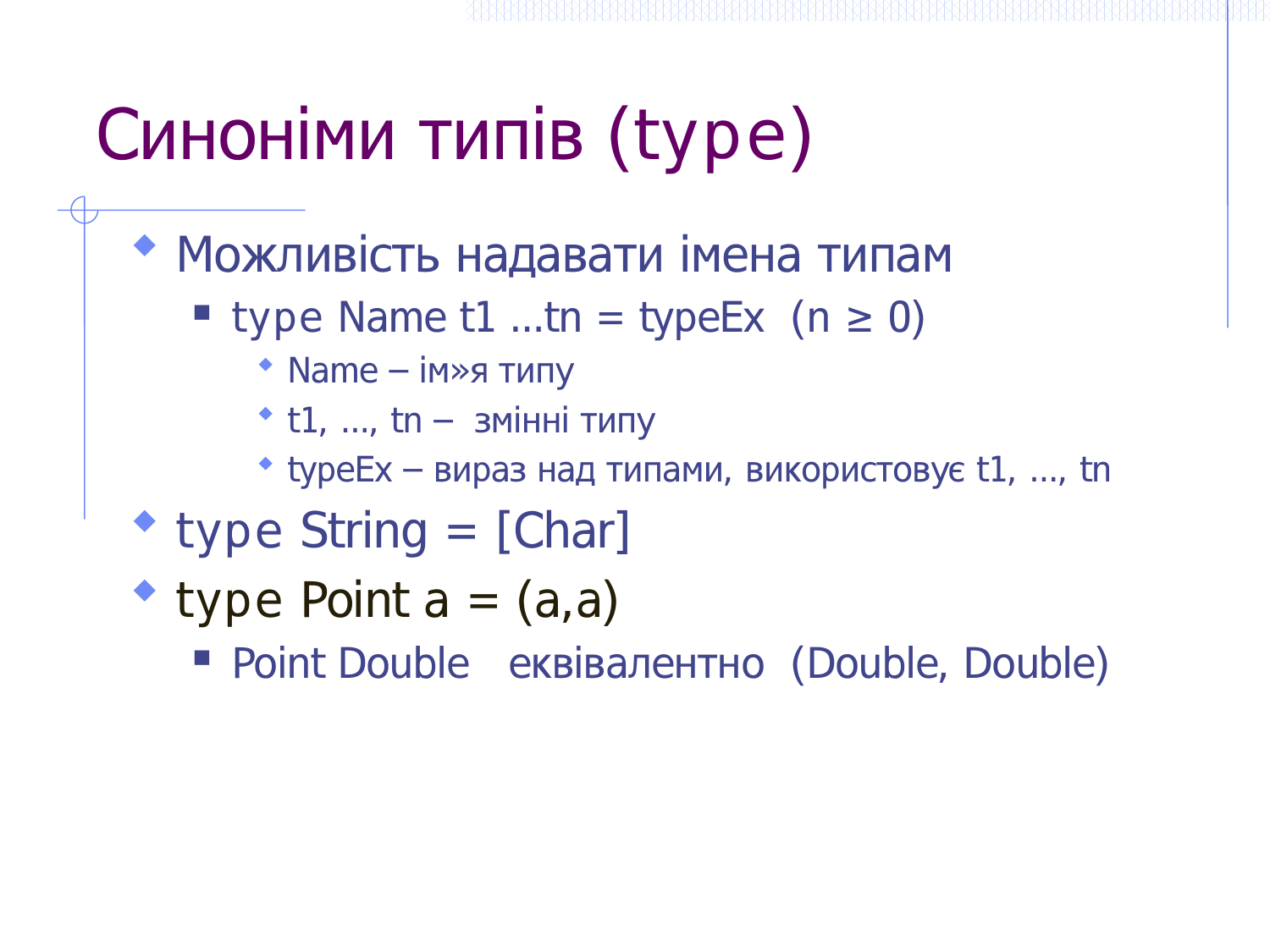

# Синоніми типів (type)
Можливість надавати імена типам
type Name t1 …tn = typeEx  (n ≥ 0)
Name – ім»я типу
t1, …, tn –  змінні типу
typeEx – вираз над типами, використовує t1, …, tn
type String = [Char]
type Point a = (a,a)
Point Double   еквівалентно  (Double, Double)